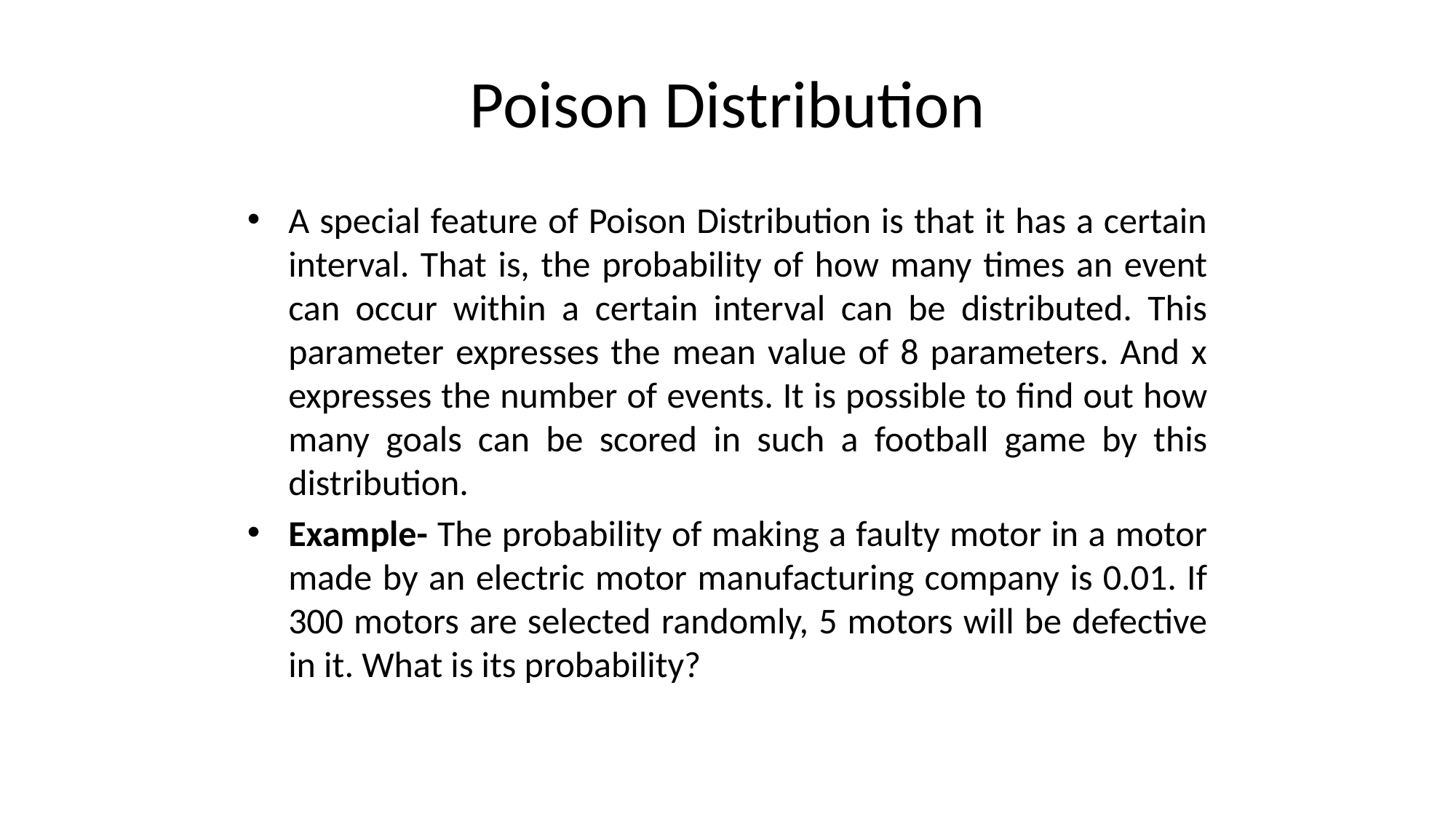

# Poison Distribution
A special feature of Poison Distribution is that it has a certain interval. That is, the probability of how many times an event can occur within a certain interval can be distributed. This parameter expresses the mean value of 8 parameters. And x expresses the number of events. It is possible to find out how many goals can be scored in such a football game by this distribution.
Example- The probability of making a faulty motor in a motor made by an electric motor manufacturing company is 0.01. If 300 motors are selected randomly, 5 motors will be defective in it. What is its probability?